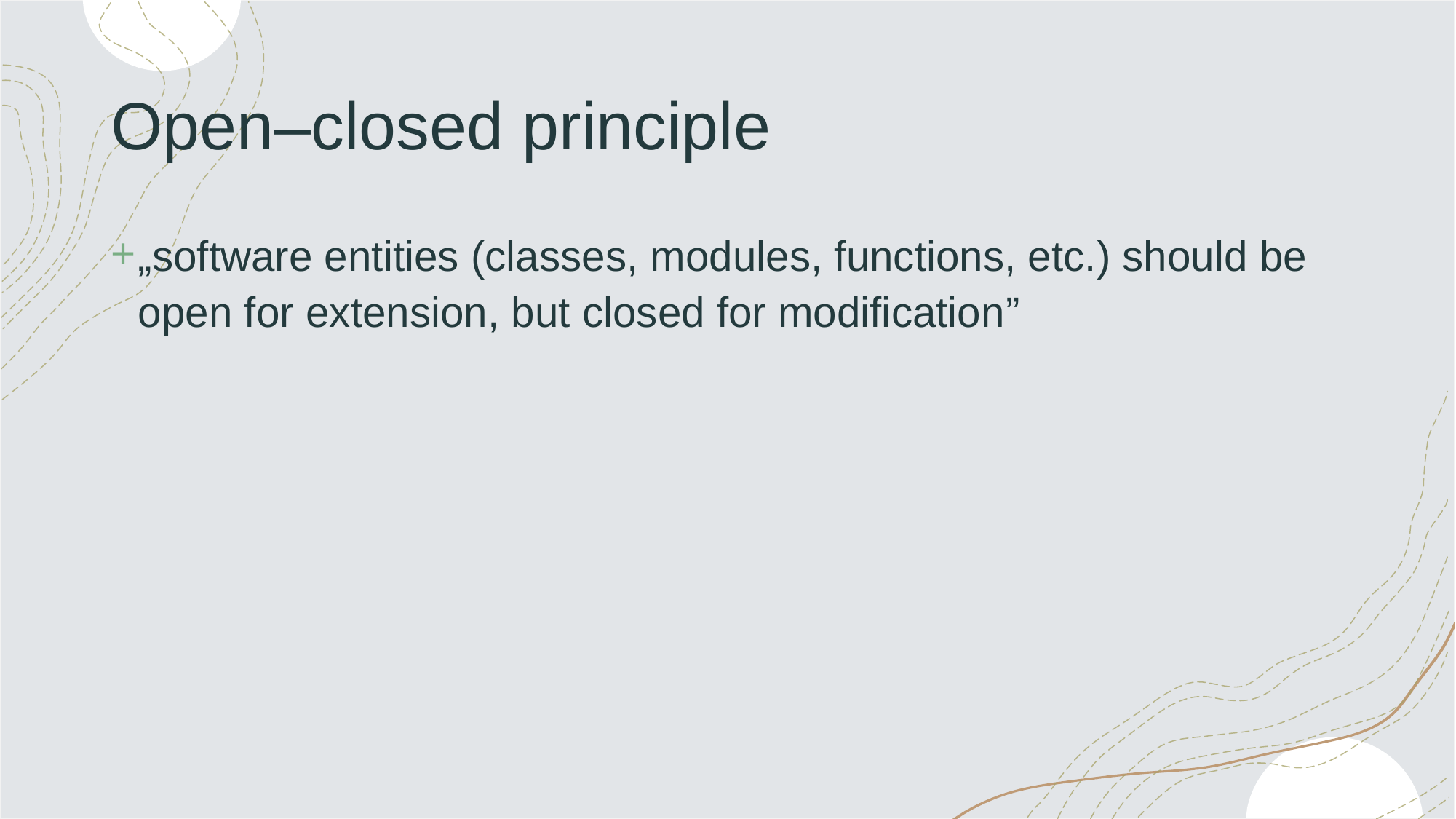

# Open–closed principle
„software entities (classes, modules, functions, etc.) should be open for extension, but closed for modification”